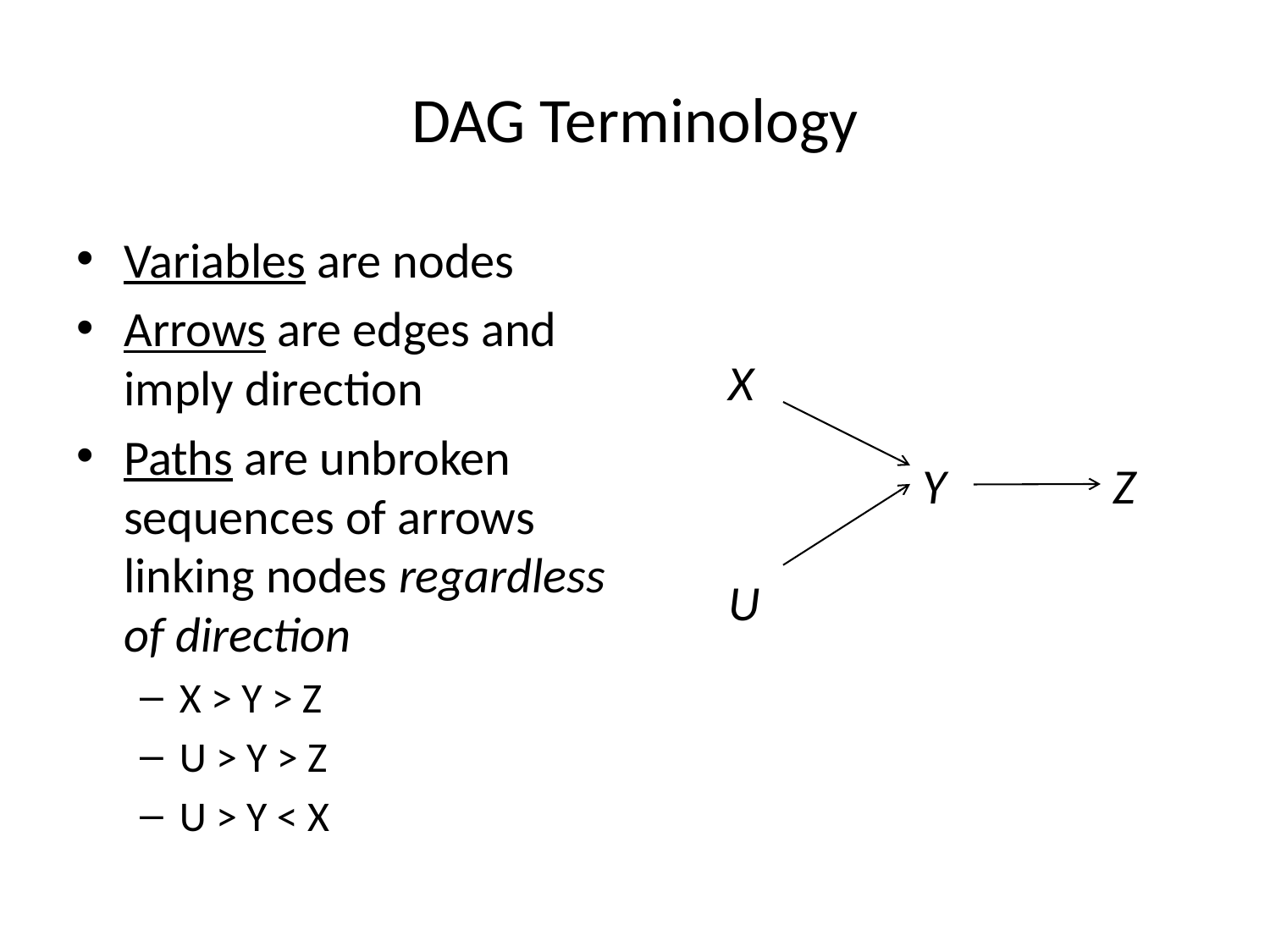

# DAG Terminology
Variables are nodes
Arrows are edges and imply direction
Paths are unbroken sequences of arrows linking nodes regardless of direction
X > Y > Z
U > Y > Z
U > Y < X
X
Y
Z
U